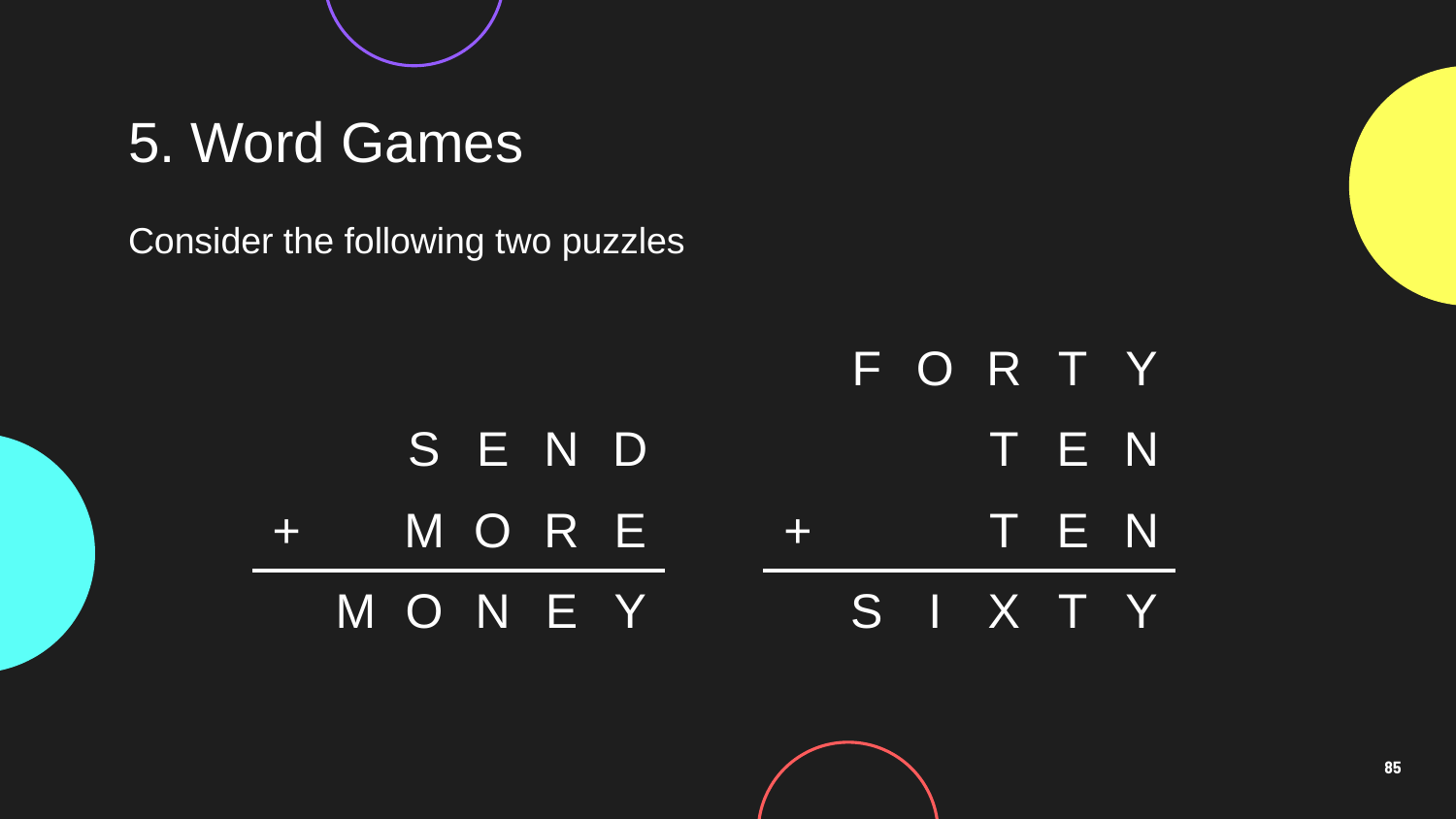

# 5. Word Games
Consider the following two puzzles
|  | F | O | R | T | Y |
| --- | --- | --- | --- | --- | --- |
|  |  |  | T | E | N |
| + |  |  | T | E | N |
|  | S | I | X | T | Y |
|  |  | S | E | N | D |
| --- | --- | --- | --- | --- | --- |
| + |  | M | O | R | E |
|  | M | O | N | E | Y |
85